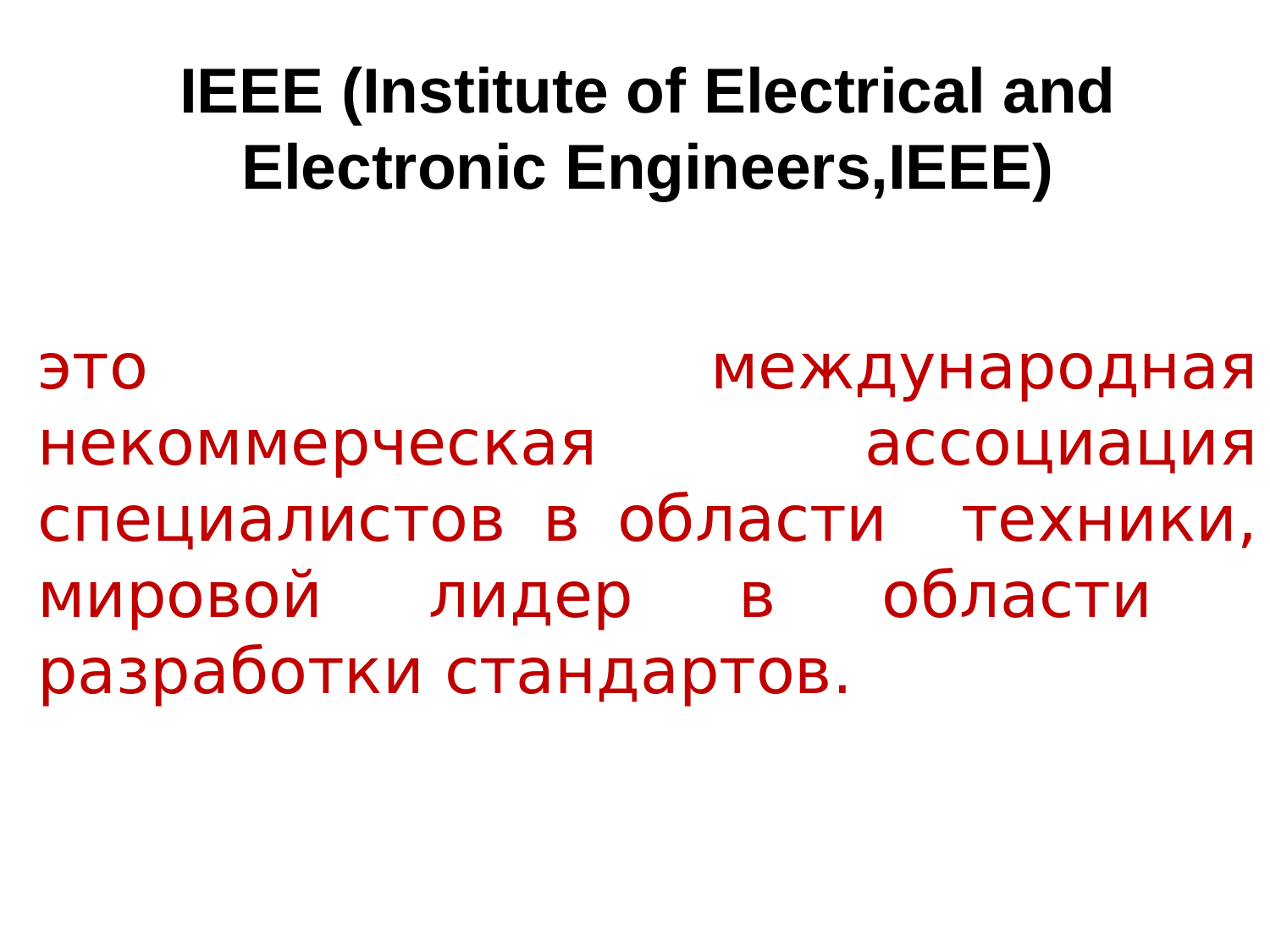

IEEE (Institute of Electrical and
Electronic Engineers,IEEE)

это международная некоммерческая  ассоциация специалистов в области  техники, мировой лидер в области  разработки стандартов.